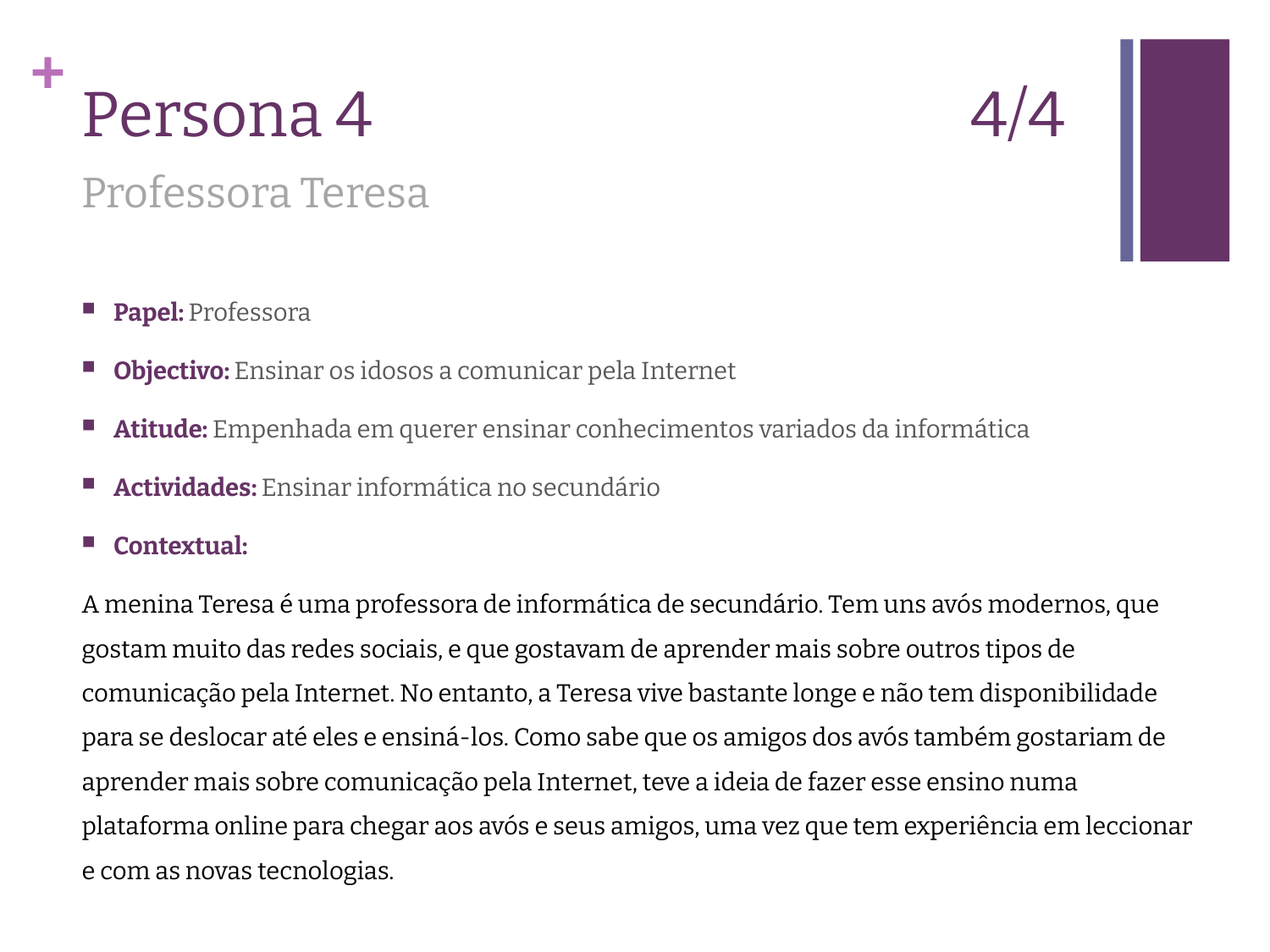

# Persona 4					4/4
Professora Teresa
Papel: Professora
Objectivo: Ensinar os idosos a comunicar pela Internet
Atitude: Empenhada em querer ensinar conhecimentos variados da informática
Actividades: Ensinar informática no secundário
Contextual:
A menina Teresa é uma professora de informática de secundário. Tem uns avós modernos, que gostam muito das redes sociais, e que gostavam de aprender mais sobre outros tipos de comunicação pela Internet. No entanto, a Teresa vive bastante longe e não tem disponibilidade para se deslocar até eles e ensiná-los. Como sabe que os amigos dos avós também gostariam de aprender mais sobre comunicação pela Internet, teve a ideia de fazer esse ensino numa plataforma online para chegar aos avós e seus amigos, uma vez que tem experiência em leccionar e com as novas tecnologias.